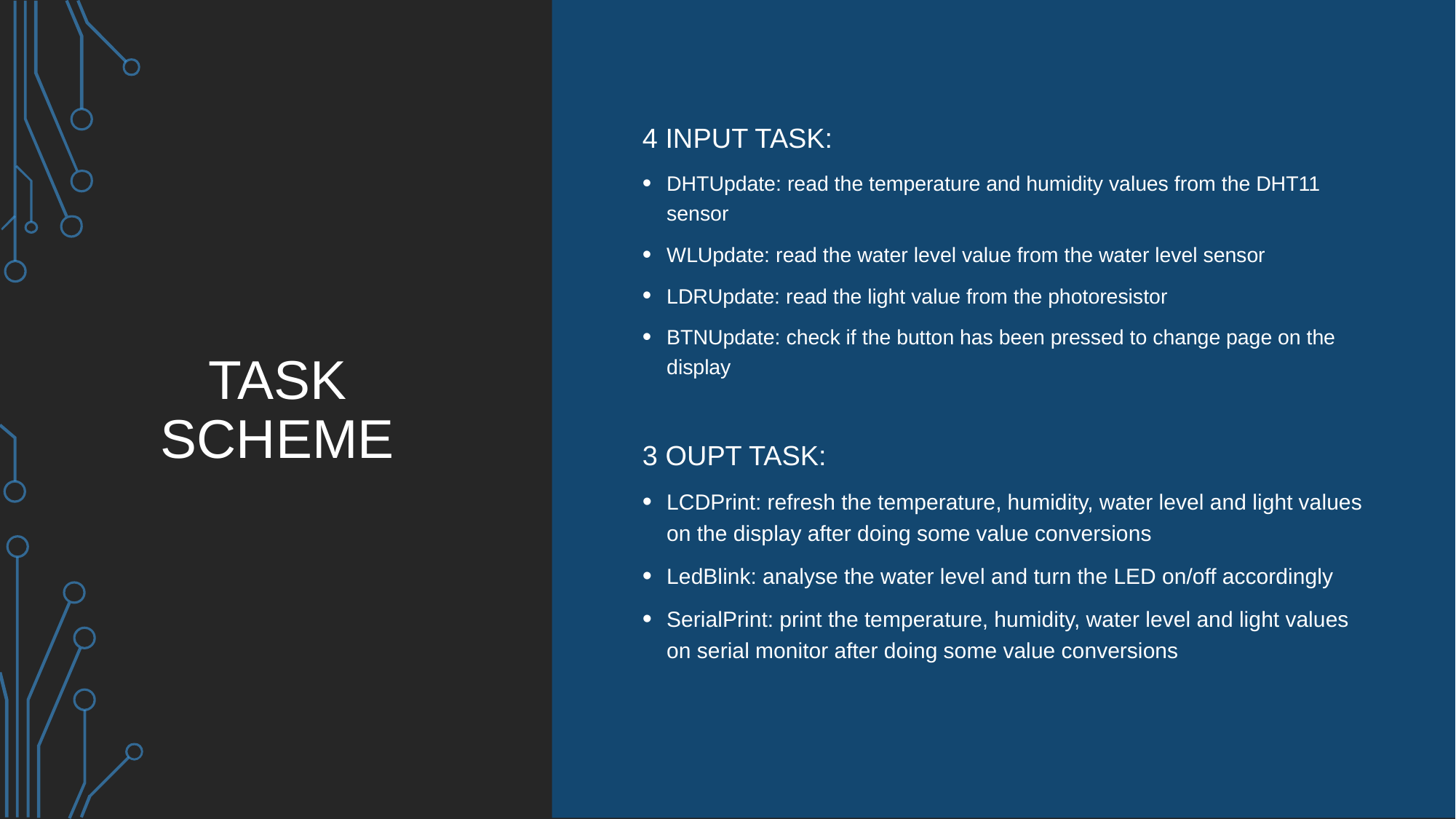

4 INPUT TASK:
DHTUpdate: read the temperature and humidity values from the DHT11 sensor
WLUpdate: read the water level value from the water level sensor
LDRUpdate: read the light value from the photoresistor
BTNUpdate: check if the button has been pressed to change page on the display

3 OUPT TASK:
LCDPrint: refresh the temperature, humidity, water level and light values on the display after doing some value conversions
LedBlink: analyse the water level and turn the LED on/off accordingly
SerialPrint: print the temperature, humidity, water level and light values on serial monitor after doing some value conversions
# TASK SCHEME